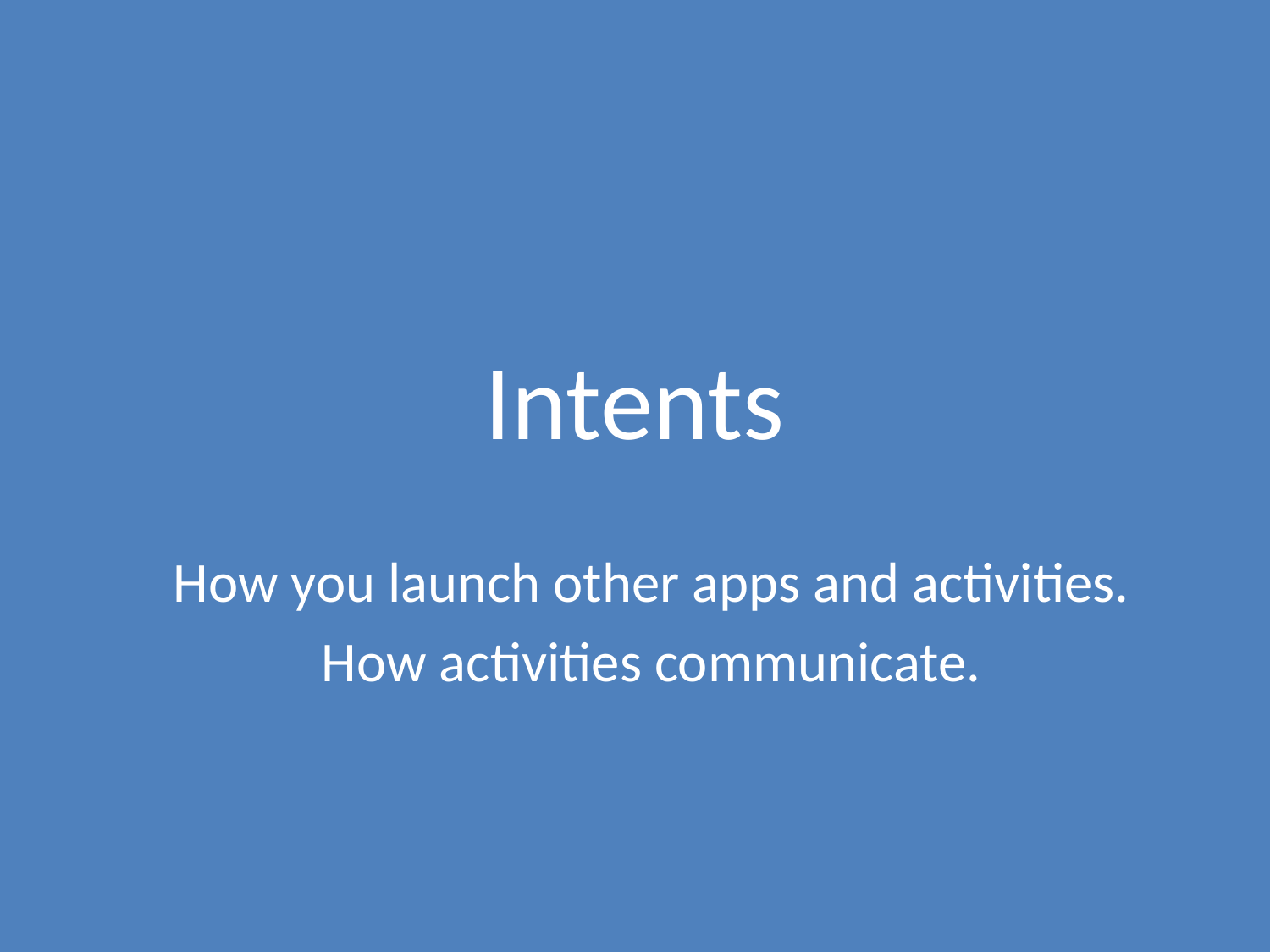

# Intents
How you launch other apps and activities.
How activities communicate.